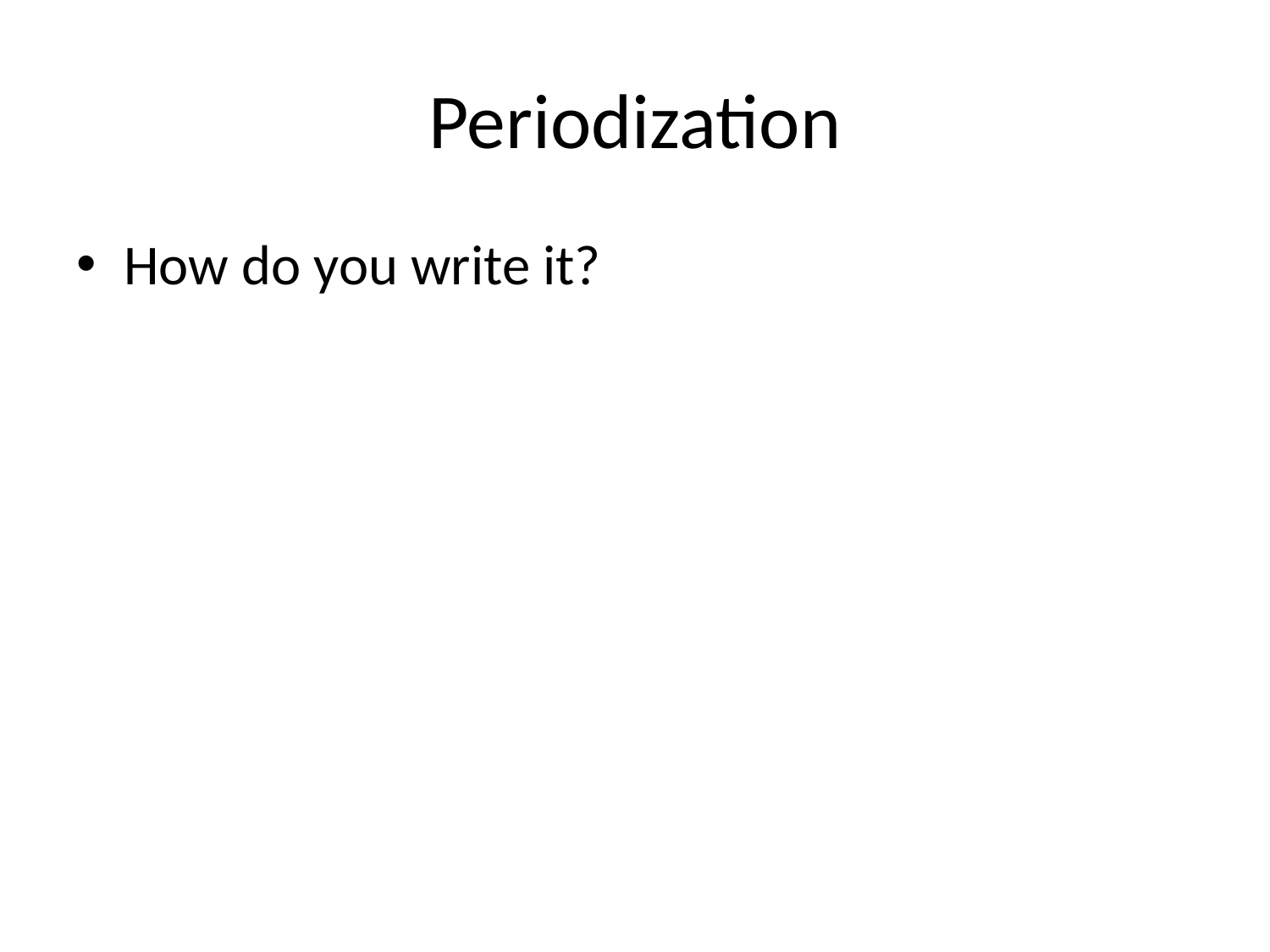

# Periodization
How do you write it?